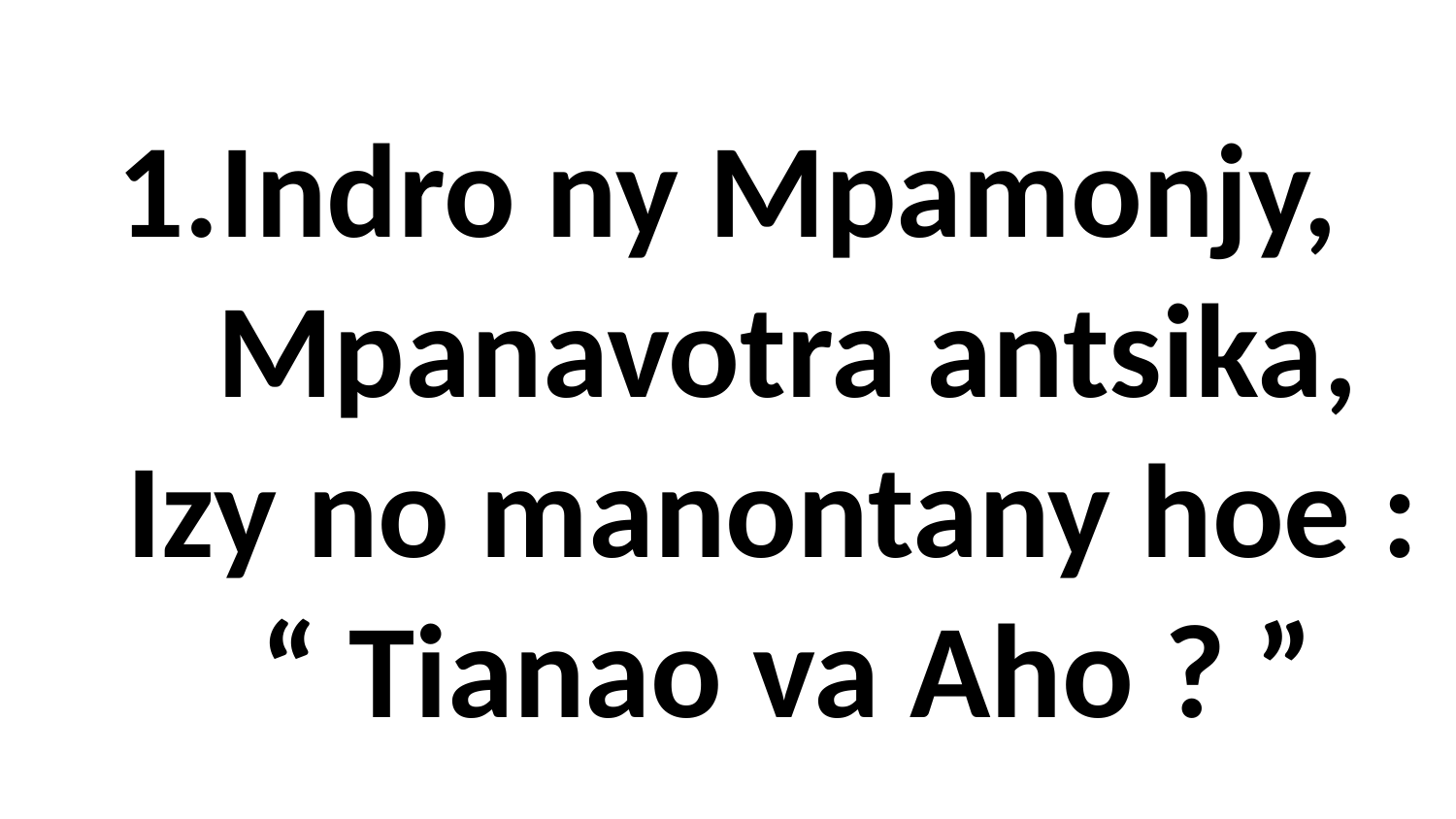

# 1.Indro ny Mpamonjy, Mpanavotra antsika, Izy no manontany hoe : “ Tianao va Aho ? ”